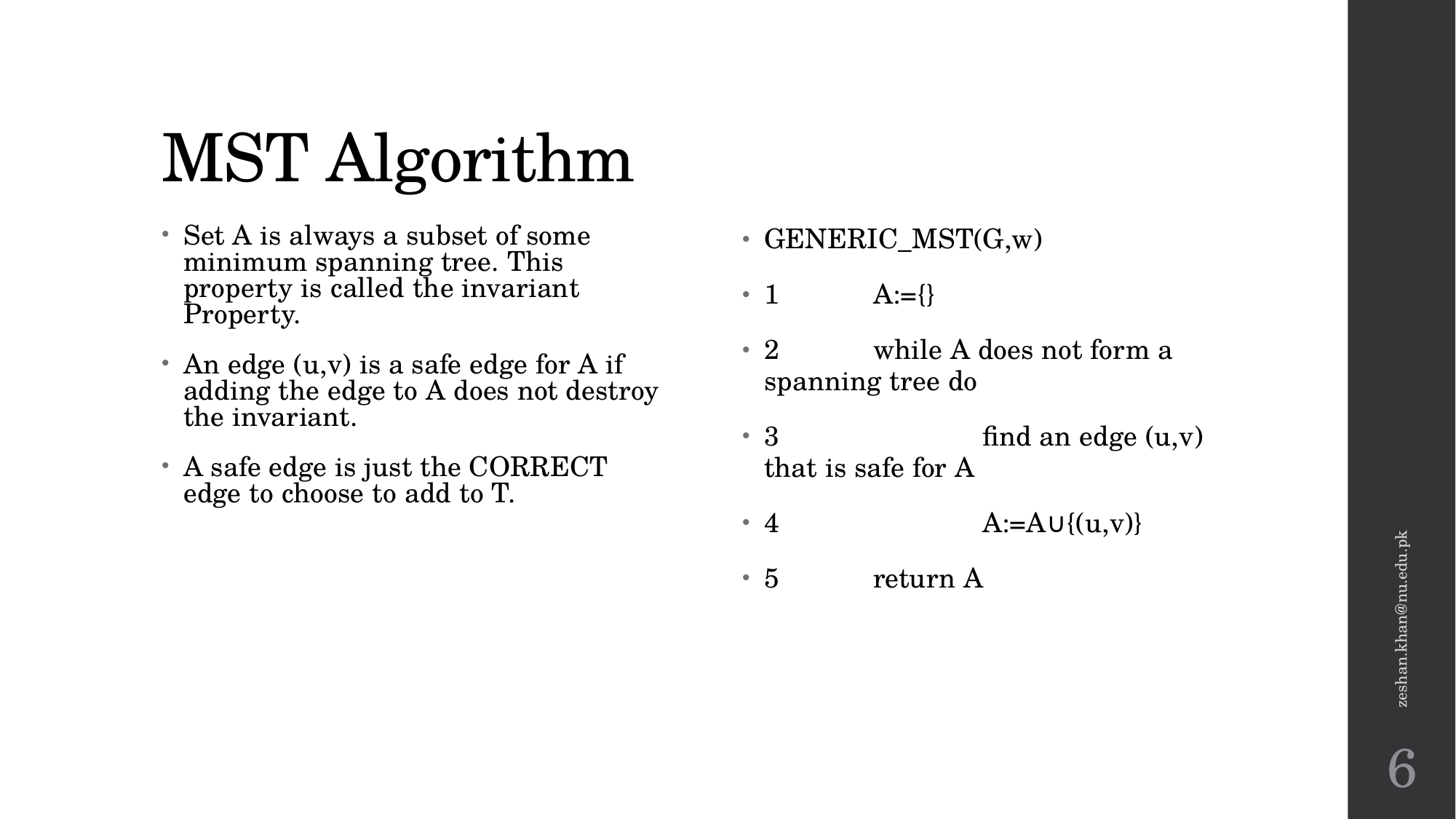

# MST Algorithm
Set A is always a subset of some minimum spanning tree. This property is called the invariant Property.
An edge (u,v) is a safe edge for A if adding the edge to A does not destroy the invariant.
A safe edge is just the CORRECT edge to choose to add to T.
GENERIC_MST(G,w)
1	A:={}
2	while A does not form a spanning tree do
3		find an edge (u,v) that is safe for A
4		A:=A∪{(u,v)}
5	return A
zeshan.khan@nu.edu.pk
6